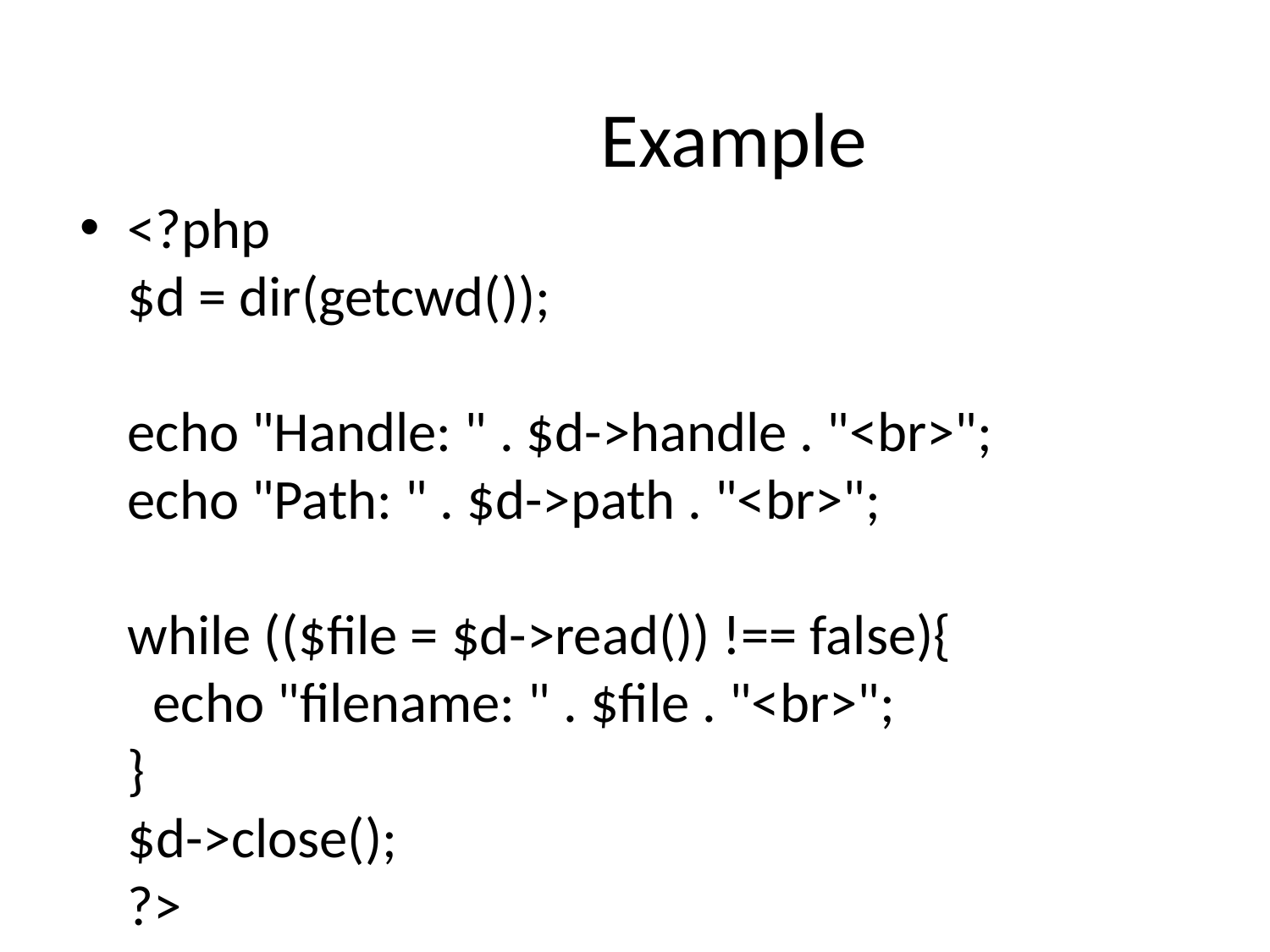

# Example
<?php 
$d = dir(getcwd());
echo "Handle: " . $d->handle . "<br>";
echo "Path: " . $d->path . "<br>";
while (($file = $d->read()) !== false){ 
  echo "filename: " . $file . "<br>"; 
} 
$d->close(); 
?>